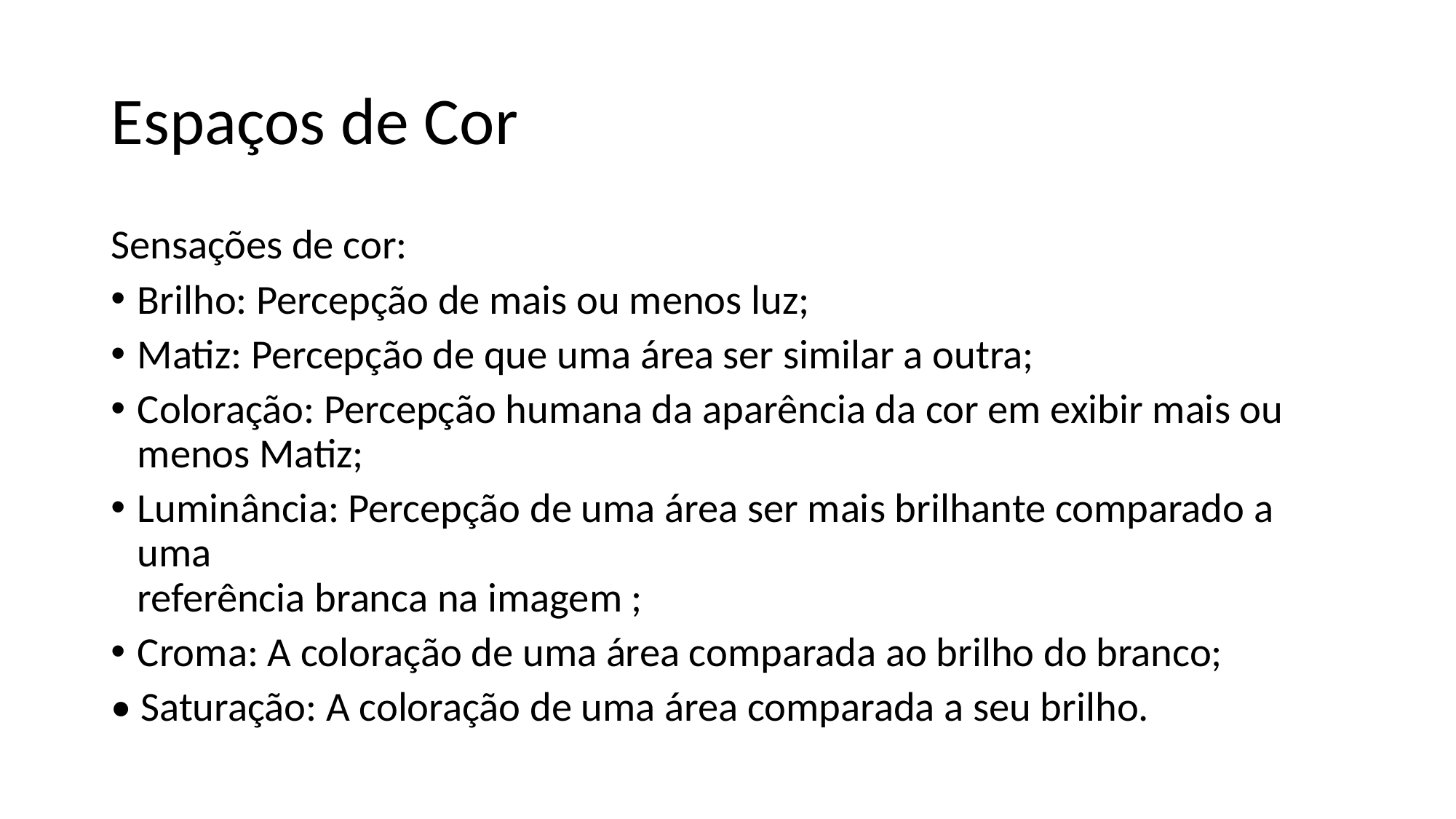

# Espaços de Cor
Sensações de cor:
Brilho: Percepção de mais ou menos luz;
Matiz: Percepção de que uma área ser similar a outra;
Coloração: Percepção humana da aparência da cor em exibir mais ou
menos Matiz;
Luminância: Percepção de uma área ser mais brilhante comparado a uma
referência branca na imagem ;
Croma: A coloração de uma área comparada ao brilho do branco;
• Saturação: A coloração de uma área comparada a seu brilho.